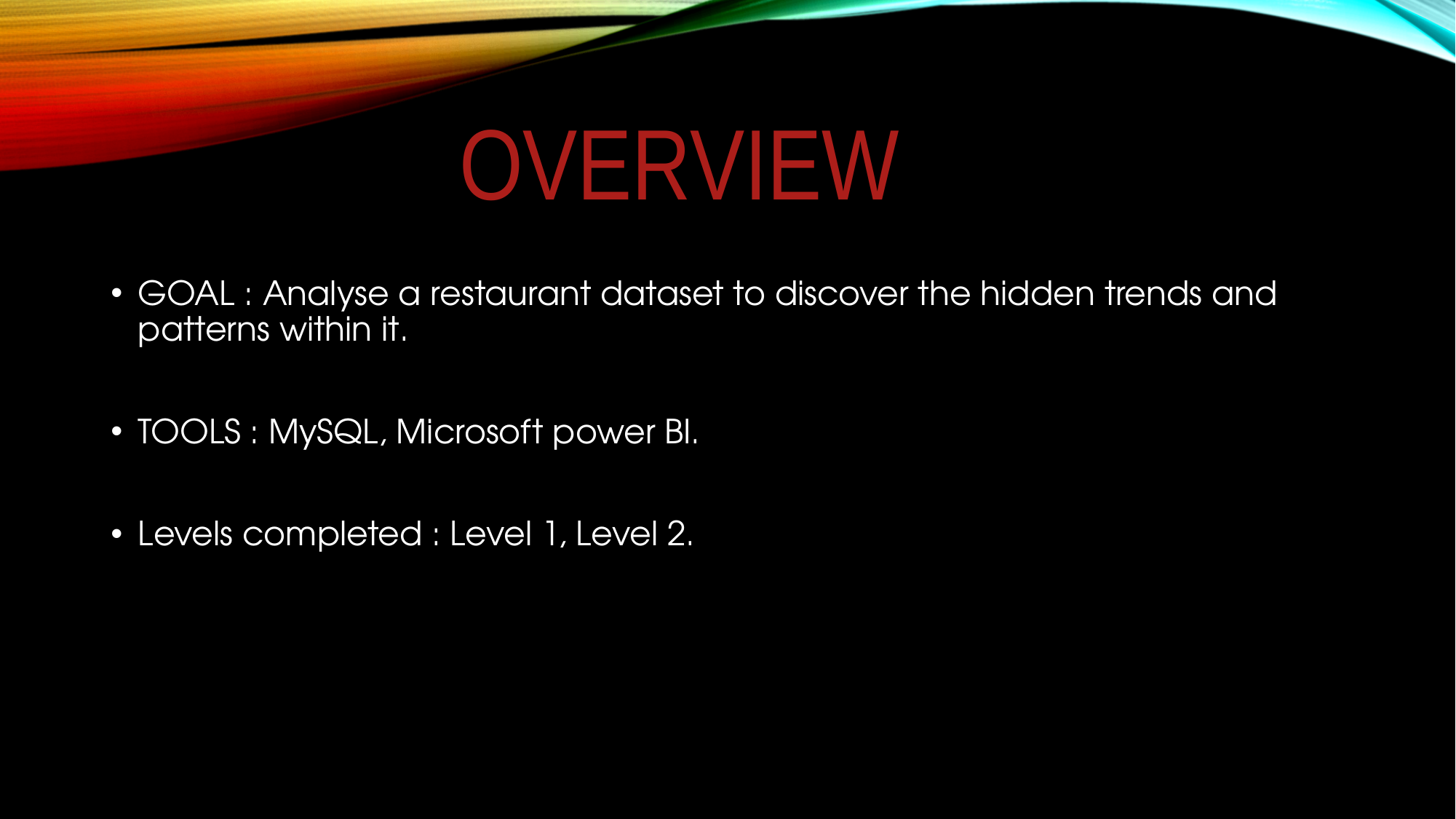

# OVERVIEW
GOAL : Analyse a restaurant dataset to discover the hidden trends and patterns within it.

TOOLS : MySQL, Microsoft power BI.

Levels completed : Level 1, Level 2.